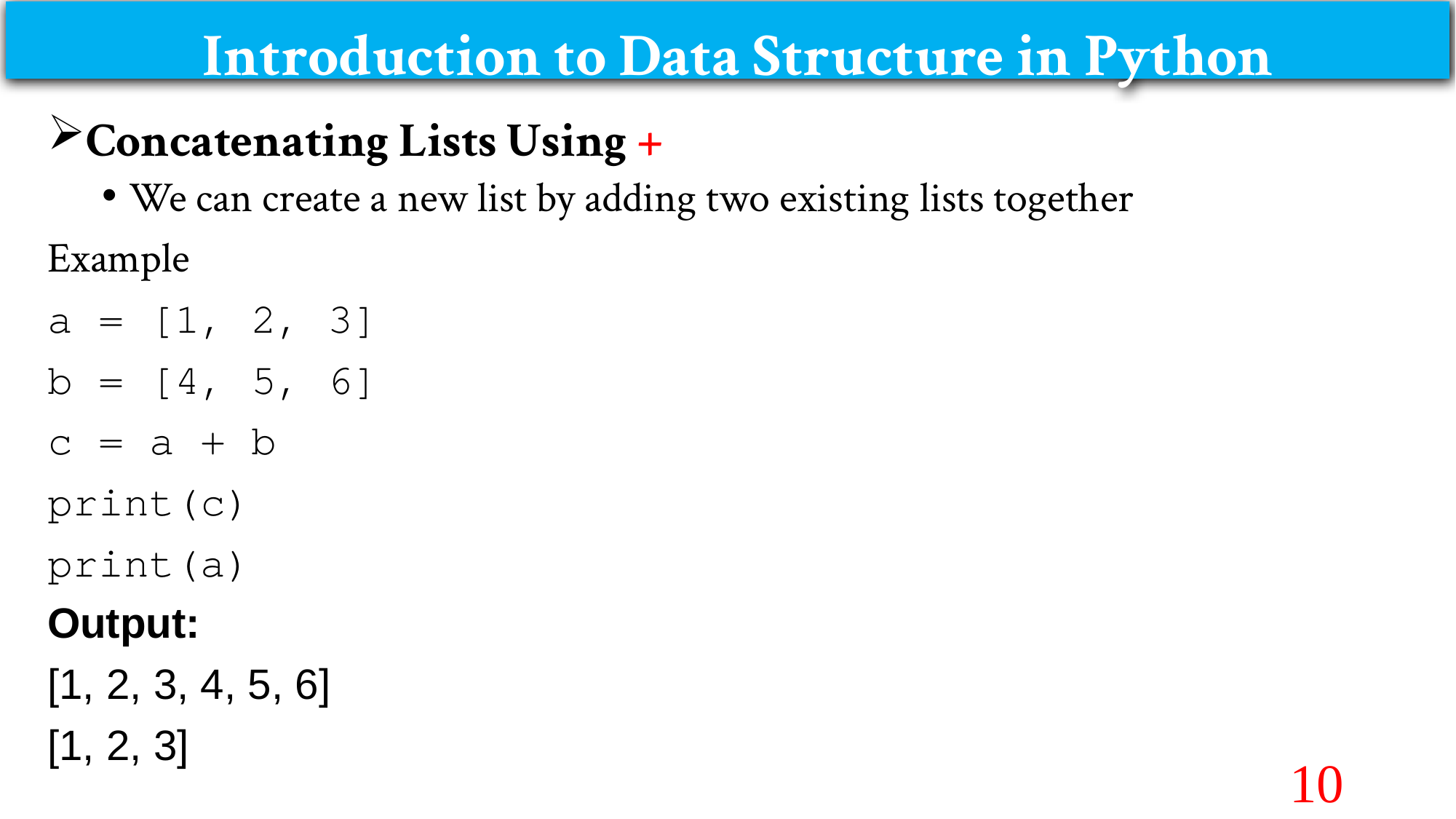

Introduction to Data Structure in Python
Concatenating Lists Using +
We can create a new list by adding two existing lists together
Example
a = [1, 2, 3]
b = [4, 5, 6]
c = a + b
print(c)
print(a)
Output:
[1, 2, 3, 4, 5, 6]
[1, 2, 3]

10